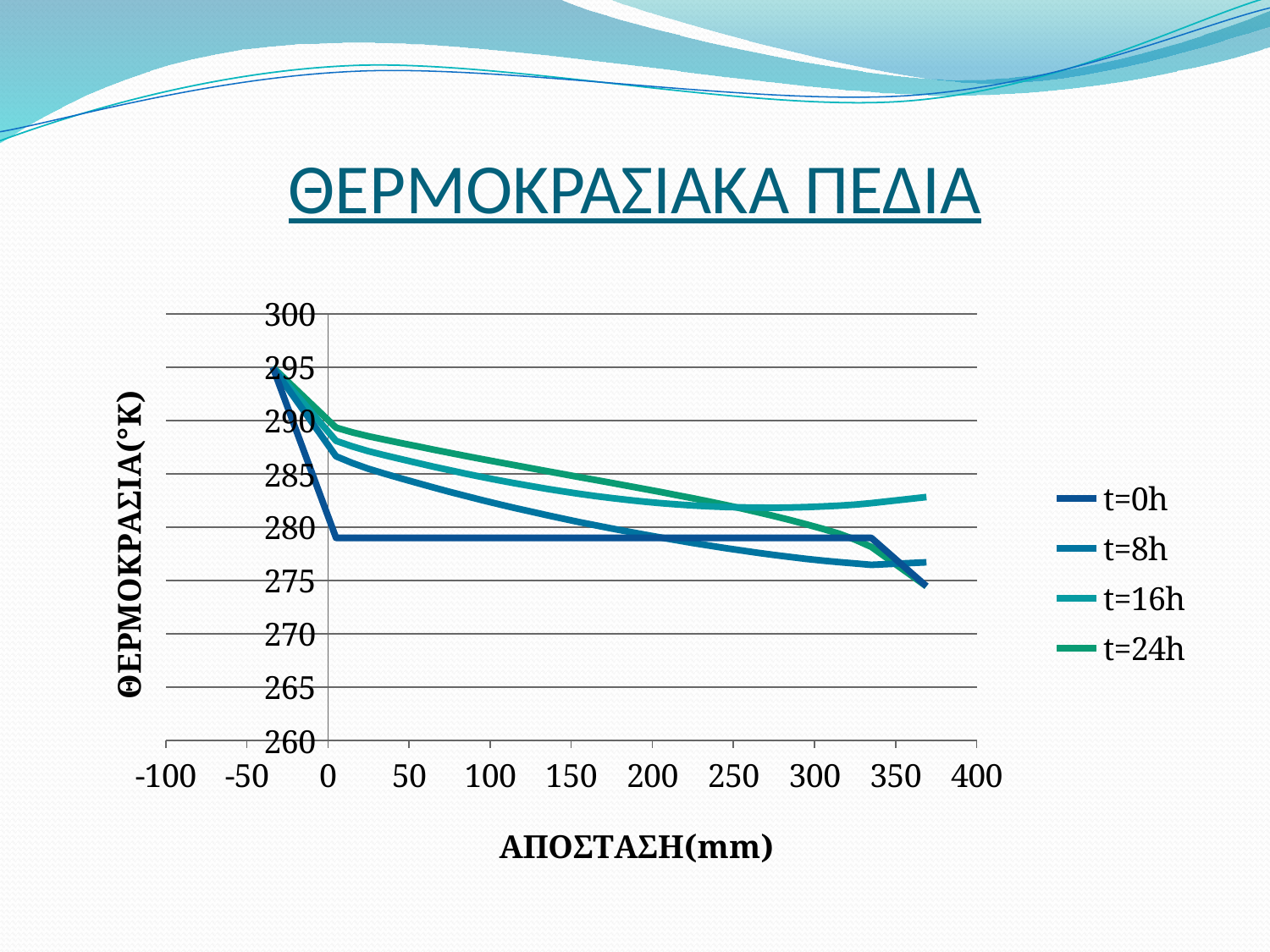

# ΘΕΡΜΟΚΡΑΣΙΑΚΑ ΠΕΔΙΑ

### Chart

| Category | t=0h | t=8h | t=16h | t=24h |
|---|---|---|---|---|